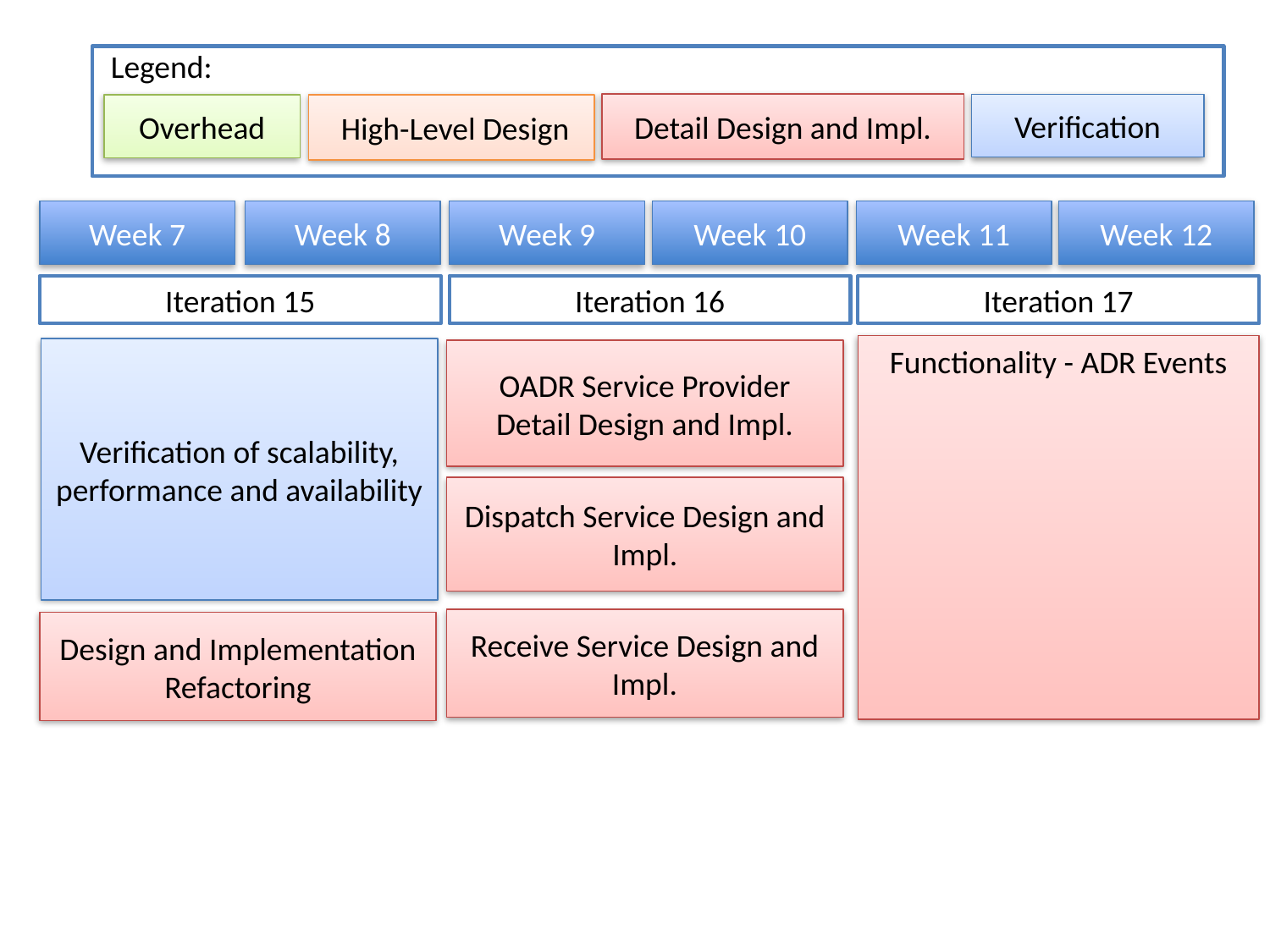

Legend:

Detail Design and Impl.
Verification
Overhead
 High-Level Design
Week 7
Week 8
Week 9
Week 10
Week 11
Week 12
Iteration 16
Iteration 17
Iteration 15
Functionality - ADR Events
Verification of scalability, performance and availability
OADR Service Provider Detail Design and Impl.
Dispatch Service Design and Impl.
Receive Service Design and Impl.
Design and Implementation Refactoring